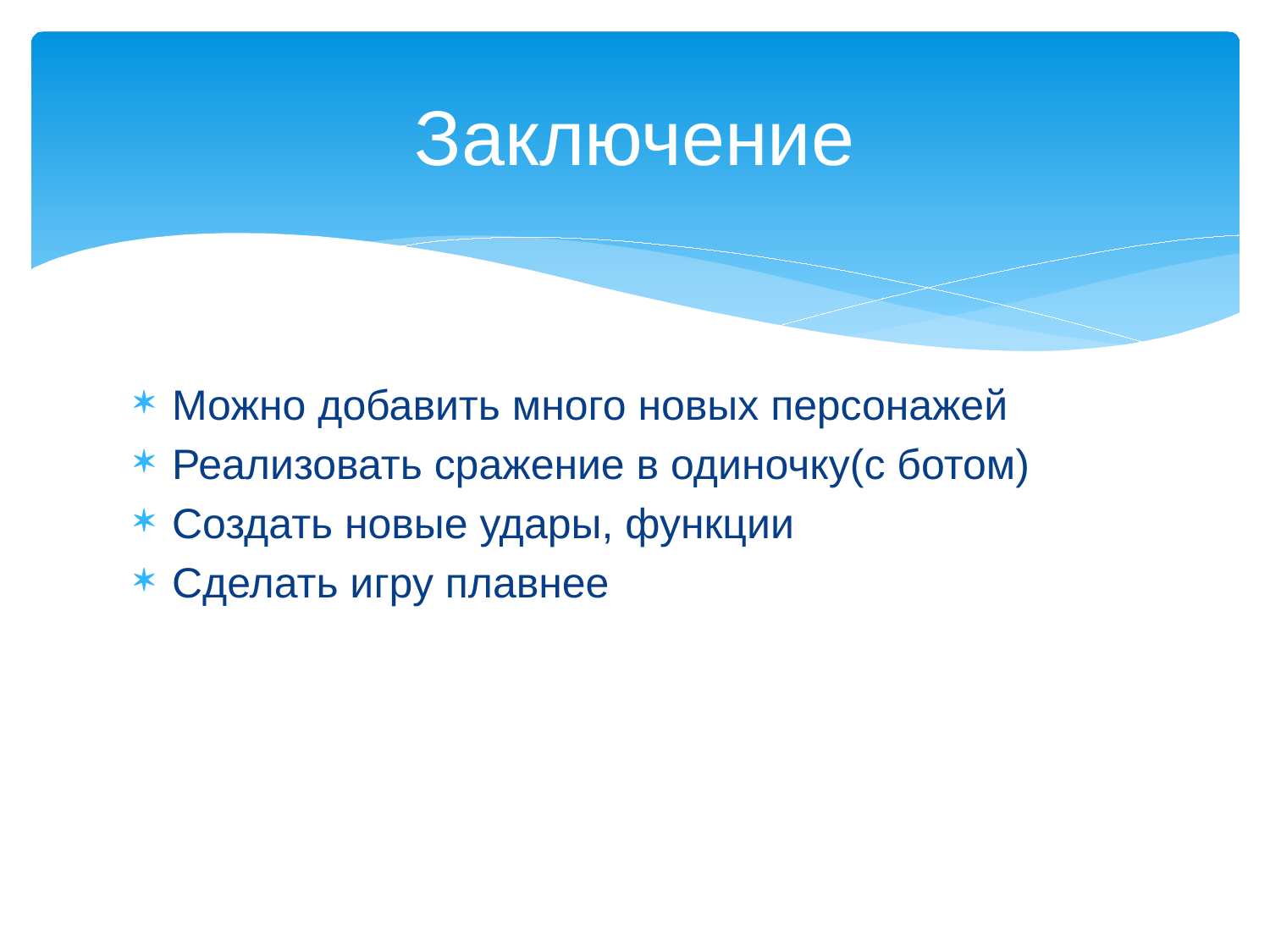

# Заключение
Можно добавить много новых персонажей
Реализовать сражение в одиночку(с ботом)
Создать новые удары, функции
Сделать игру плавнее